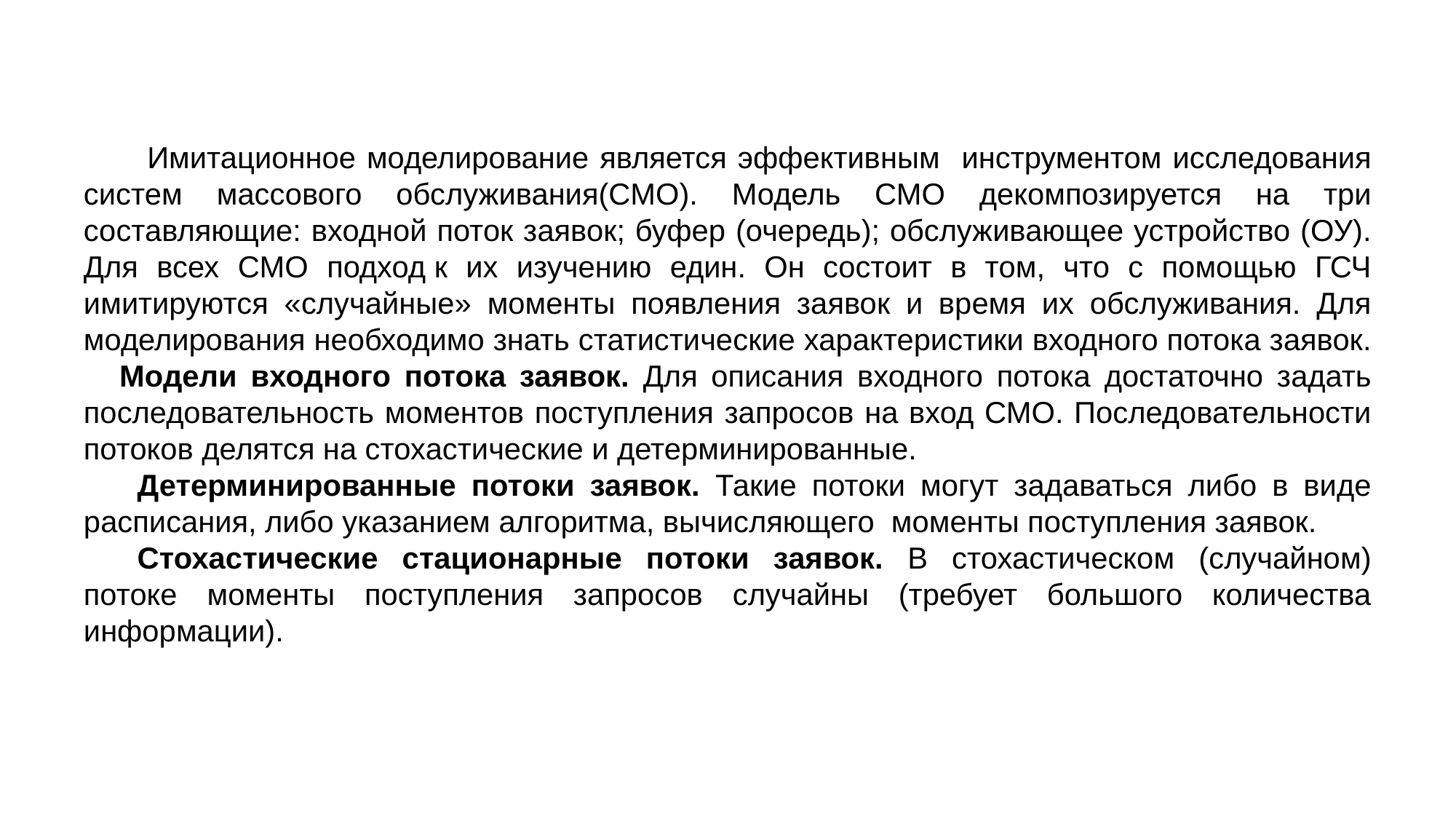

Имитационное моделирование является эффективным  инструментом исследования систем массового обслуживания(СМО). Модель СМО декомпозируется на три составляющие: входной поток заявок; буфер (очередь); обслуживающее устройство (ОУ). Для всех СМО подход к их изучению един. Он состоит в том, что с помощью ГСЧ имитируются «случайные» моменты появления заявок и время их обслуживания. Для моделирования необходимо знать статистические характеристики входного потока заявок.
   Модели входного потока заявок. Для описания входного потока достаточно задать последовательность моментов поступления запросов на вход СМО. Последовательности потоков делятся на стохастические и детерминированные.
Детерминированные потоки заявок. Такие потоки могут задаваться либо в виде расписания, либо указанием алгоритма, вычисляющего  моменты поступления заявок.
Стохастические стационарные потоки заявок. В стохастическом (случайном) потоке моменты поступления запросов случайны (требует большого количества информации).